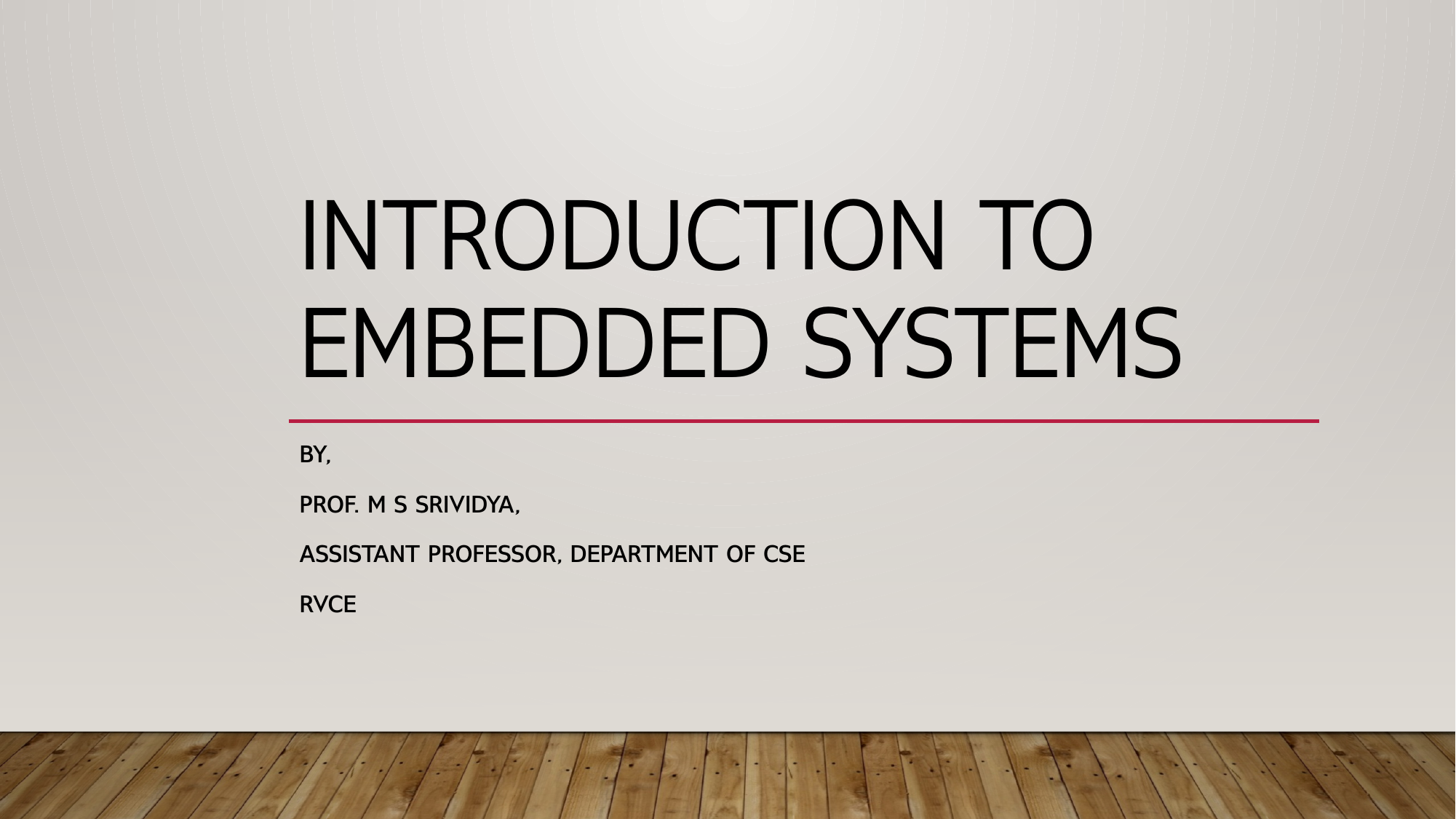

# Introduction to Embedded Systems
By,
Prof. M S Srividya,
Assistant Professor, Department of CSE
RVCE